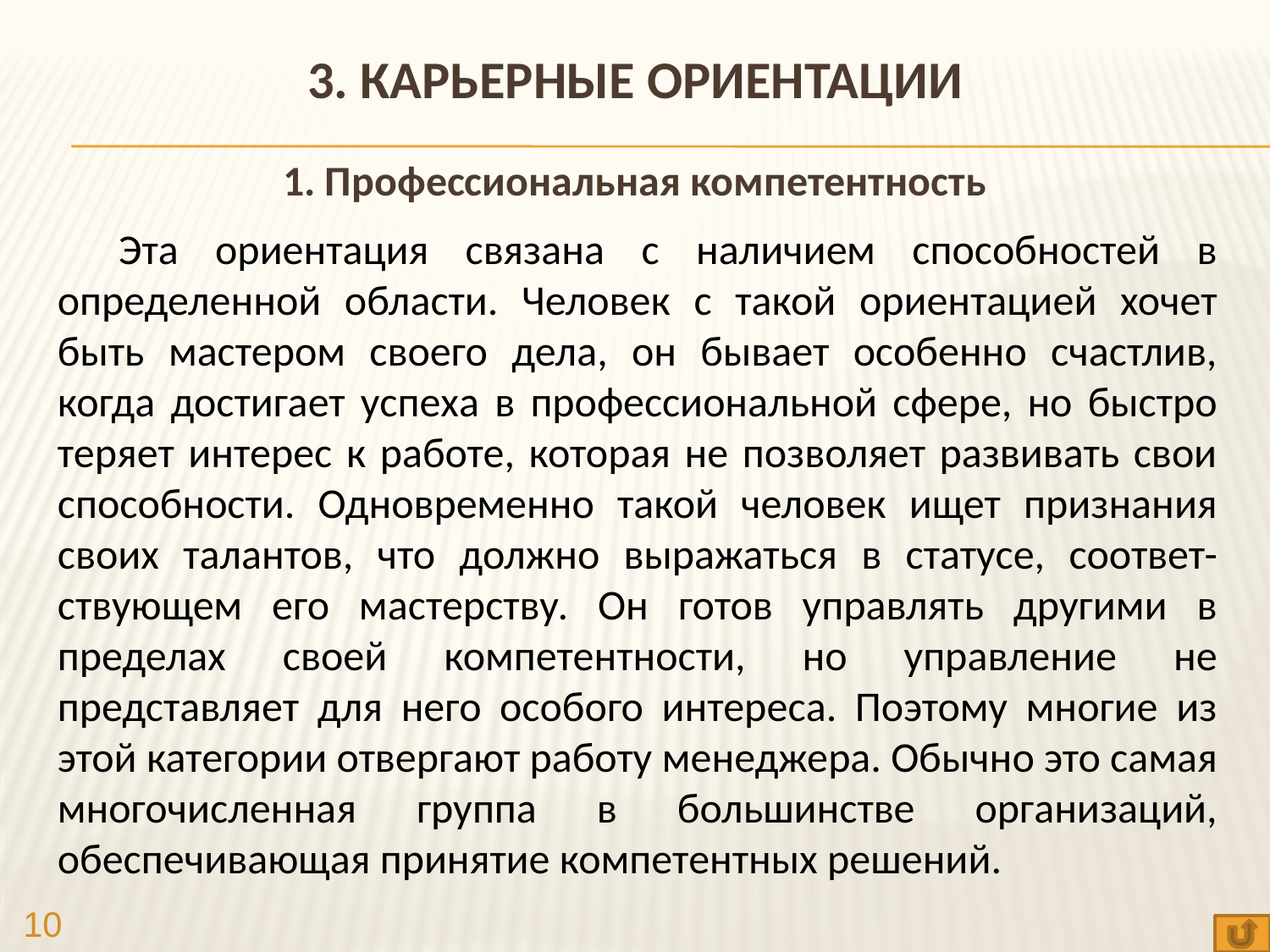

3. КАРЬЕРНЫЕ ОРИЕНТАЦИИ
1. Профессиональная компетентность
Эта ориентация связана с наличием способностей в определенной области. Человек с такой ориентацией хочет быть мастером своего дела, он бывает особенно счастлив, когда достигает успеха в профессиональной сфере, но быстро теряет интерес к работе, которая не позволяет развивать свои способности. Одновременно такой человек ищет признания своих талантов, что должно выражаться в статусе, соответ-ствующем его мастерству. Он готов управлять другими в пределах своей компетентности, но управление не представляет для него особого интереса. Поэтому многие из этой категории отвергают работу менеджера. Обычно это самая многочисленная группа в большинстве организаций, обеспечивающая принятие компетентных решений.

10